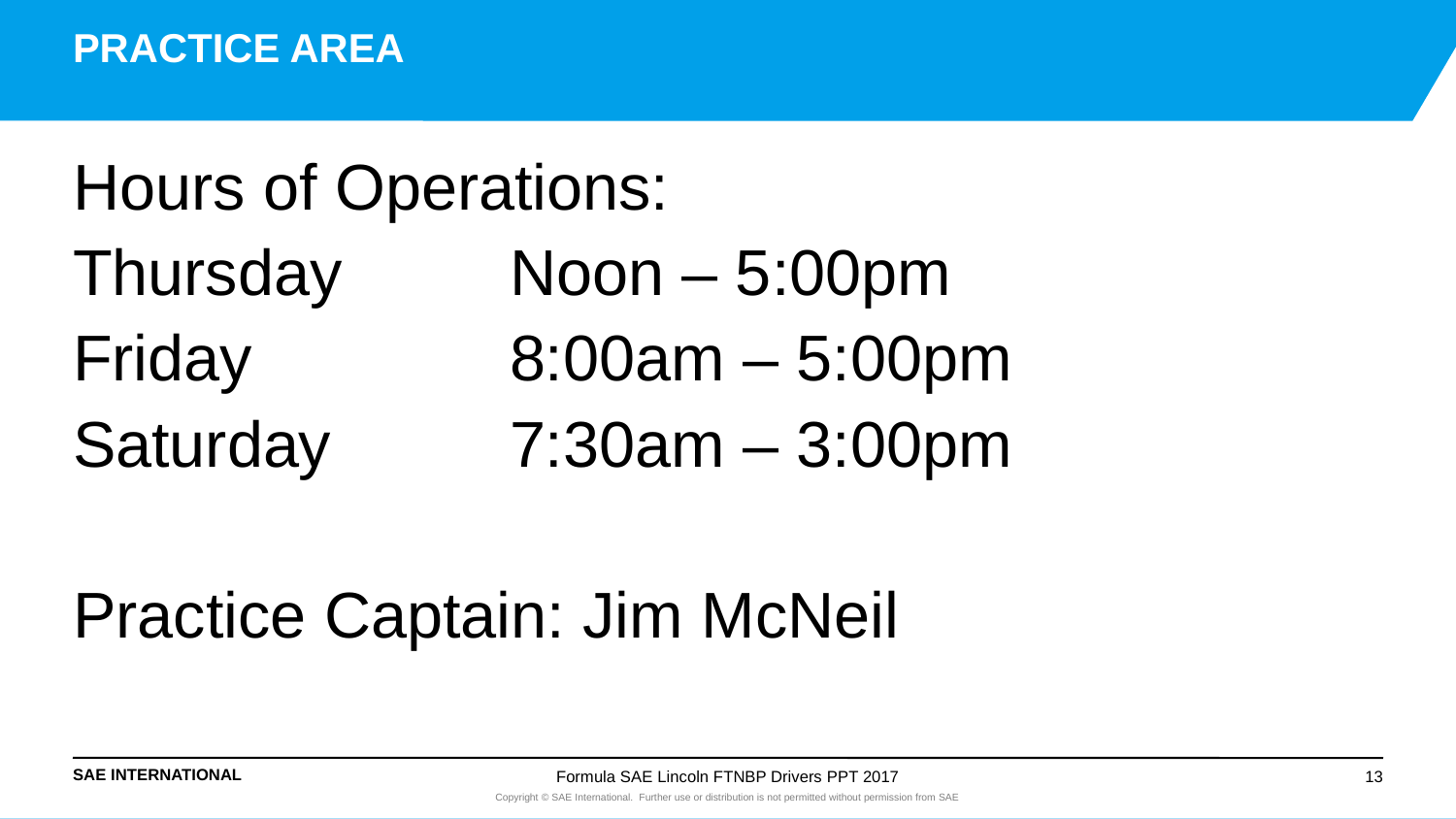

# PRACTICE AREA
Hours of Operations:
Thursday		Noon – 5:00pm
Friday 		8:00am – 5:00pm
Saturday		7:30am – 3:00pm

Practice Captain: Jim McNeil
Formula SAE Lincoln FTNBP Drivers PPT 2017
13